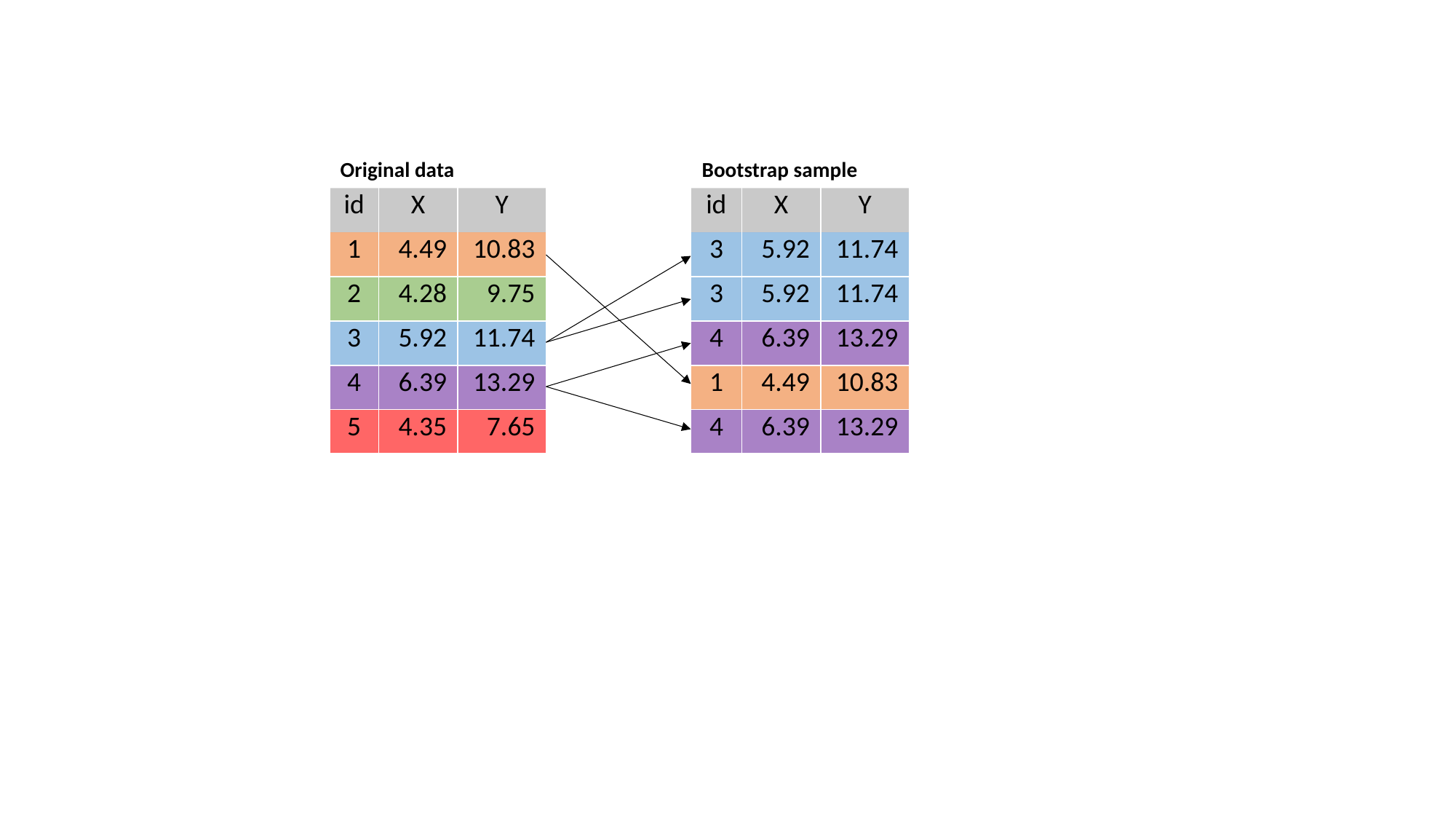

| Original data |  |  |
| --- | --- | --- |
| id | X | Y |
| 1 | 4.49 | 10.83 |
| 2 | 4.28 | 9.75 |
| 3 | 5.92 | 11.74 |
| 4 | 6.39 | 13.29 |
| 5 | 4.35 | 7.65 |
| Bootstrap sample |  |  |
| --- | --- | --- |
| id | X | Y |
| 3 | 5.92 | 11.74 |
| 3 | 5.92 | 11.74 |
| 4 | 6.39 | 13.29 |
| 1 | 4.49 | 10.83 |
| 4 | 6.39 | 13.29 |